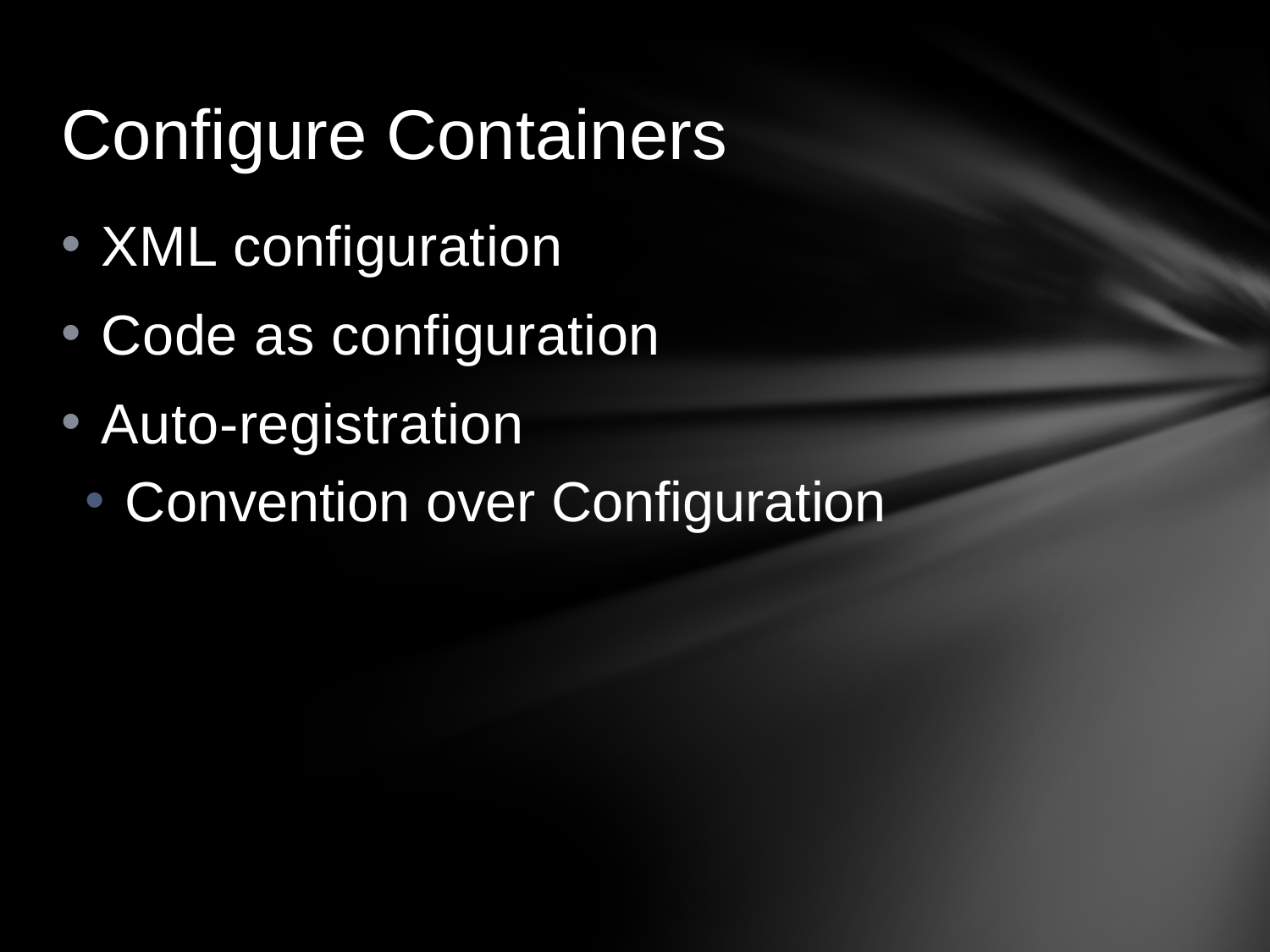

# Configure Containers
XML configuration
Code as configuration
Auto-registration
Convention over Configuration